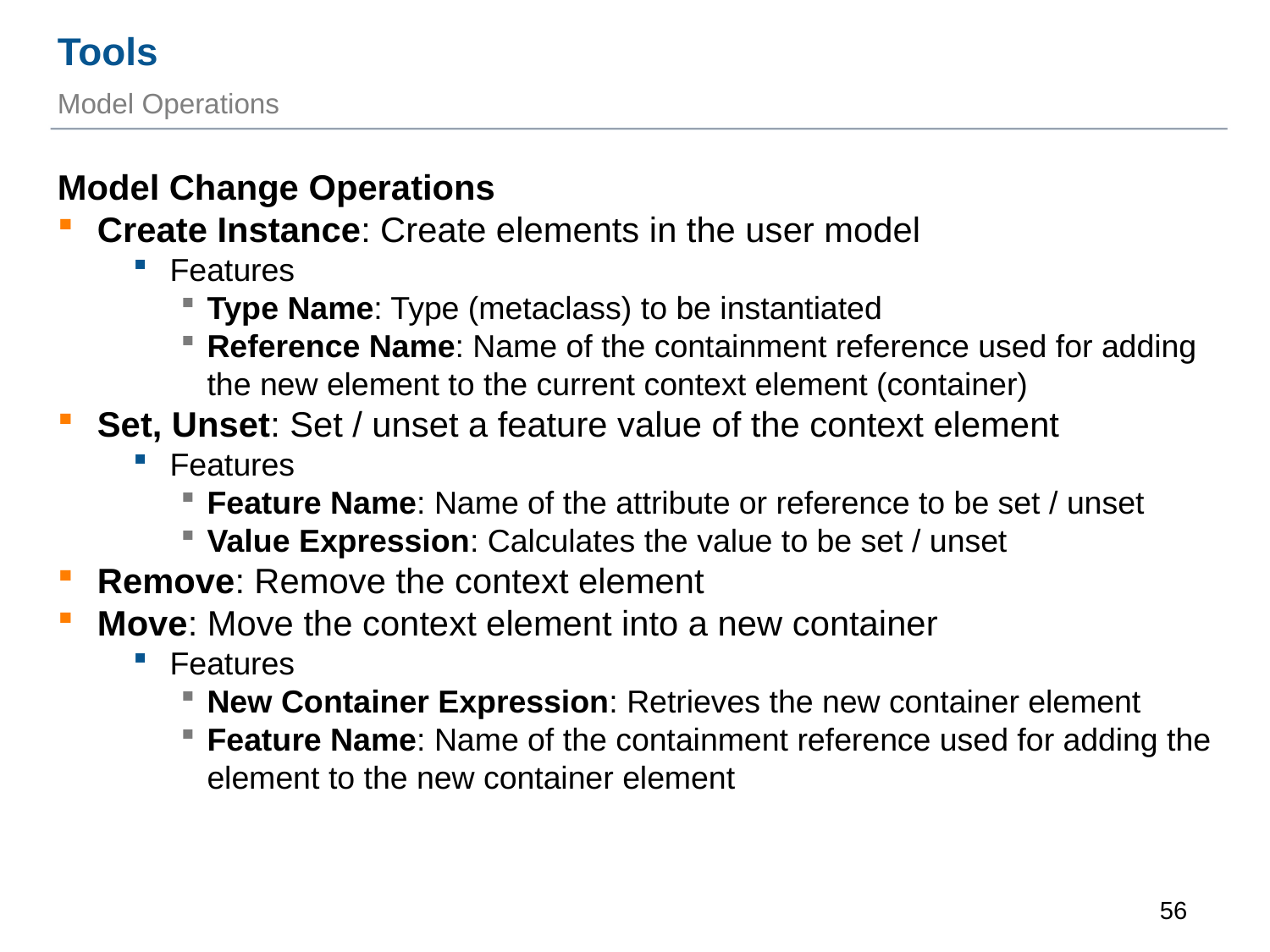

Tools
Model Operations
Model Change Operations
Create Instance: Create elements in the user model
Features
Type Name: Type (metaclass) to be instantiated
Reference Name: Name of the containment reference used for adding the new element to the current context element (container)
Set, Unset: Set / unset a feature value of the context element
Features
Feature Name: Name of the attribute or reference to be set / unset
Value Expression: Calculates the value to be set / unset
Remove: Remove the context element
Move: Move the context element into a new container
Features
New Container Expression: Retrieves the new container element
Feature Name: Name of the containment reference used for adding the element to the new container element
56